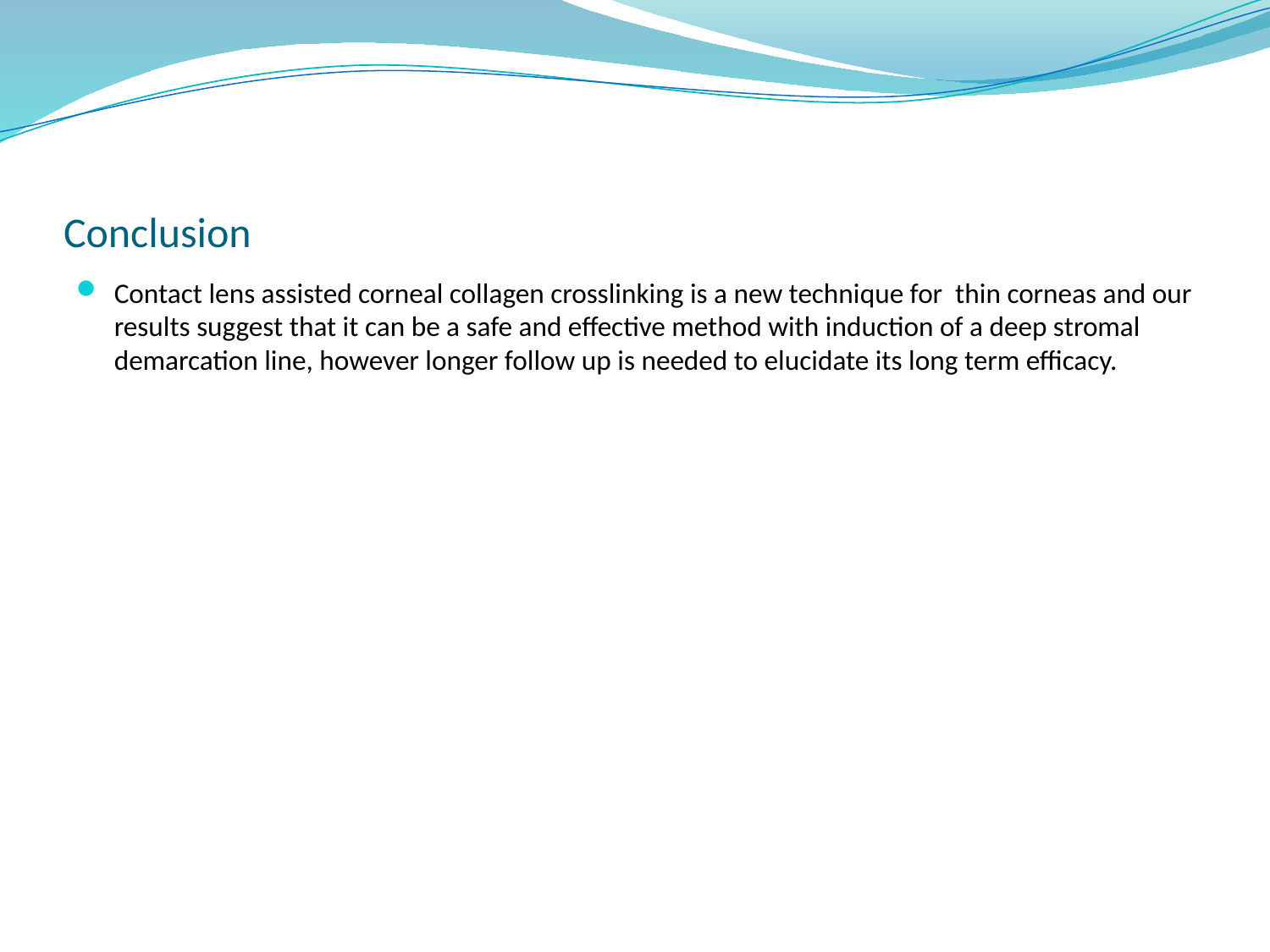

# Conclusion
Contact lens assisted corneal collagen crosslinking is a new technique for  thin corneas and our results suggest that it can be a safe and effective method with induction of a deep stromal demarcation line, however longer follow up is needed to elucidate its long term efficacy.